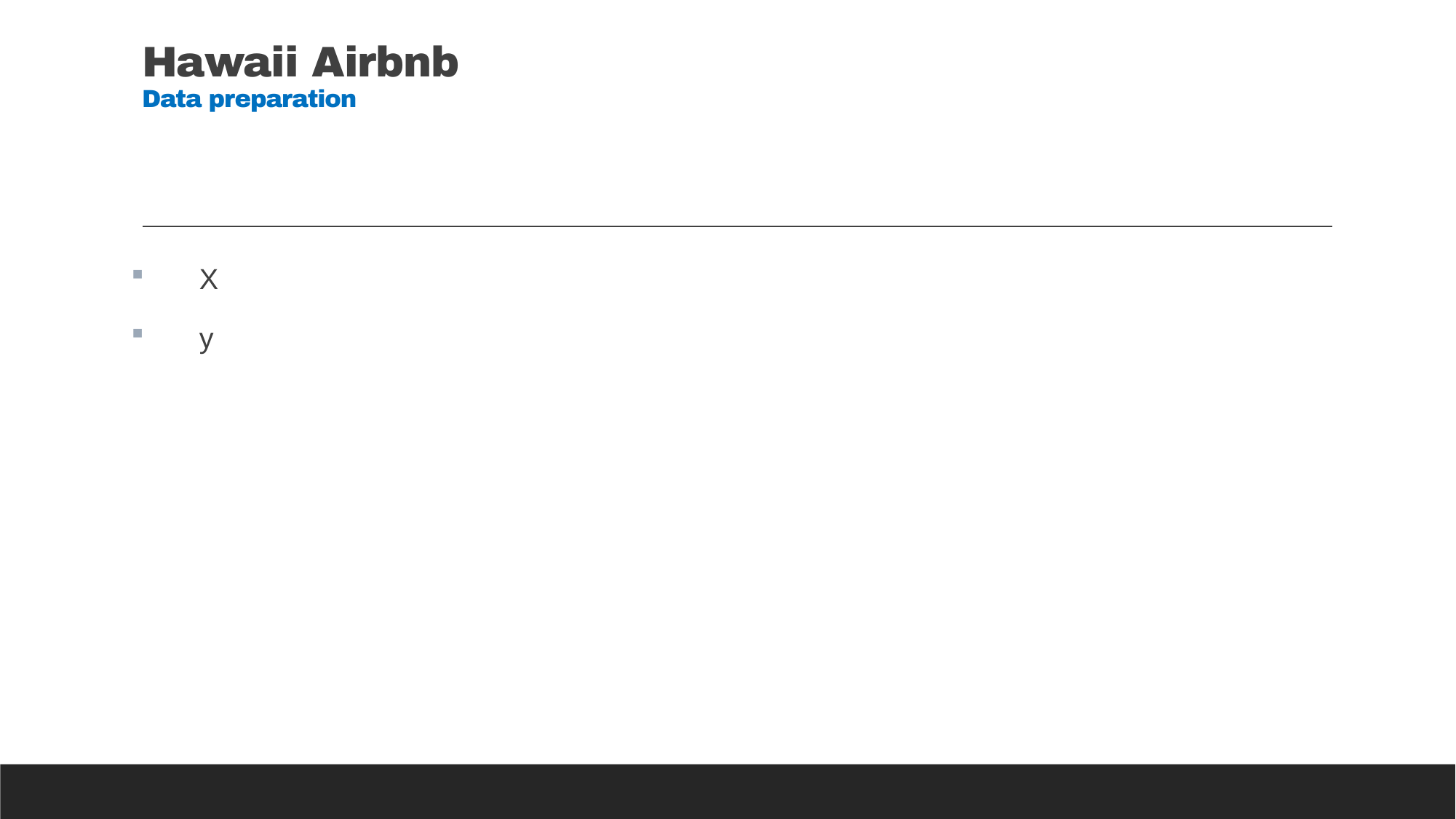

# Hawaii Airbnb Data preparation
X
y